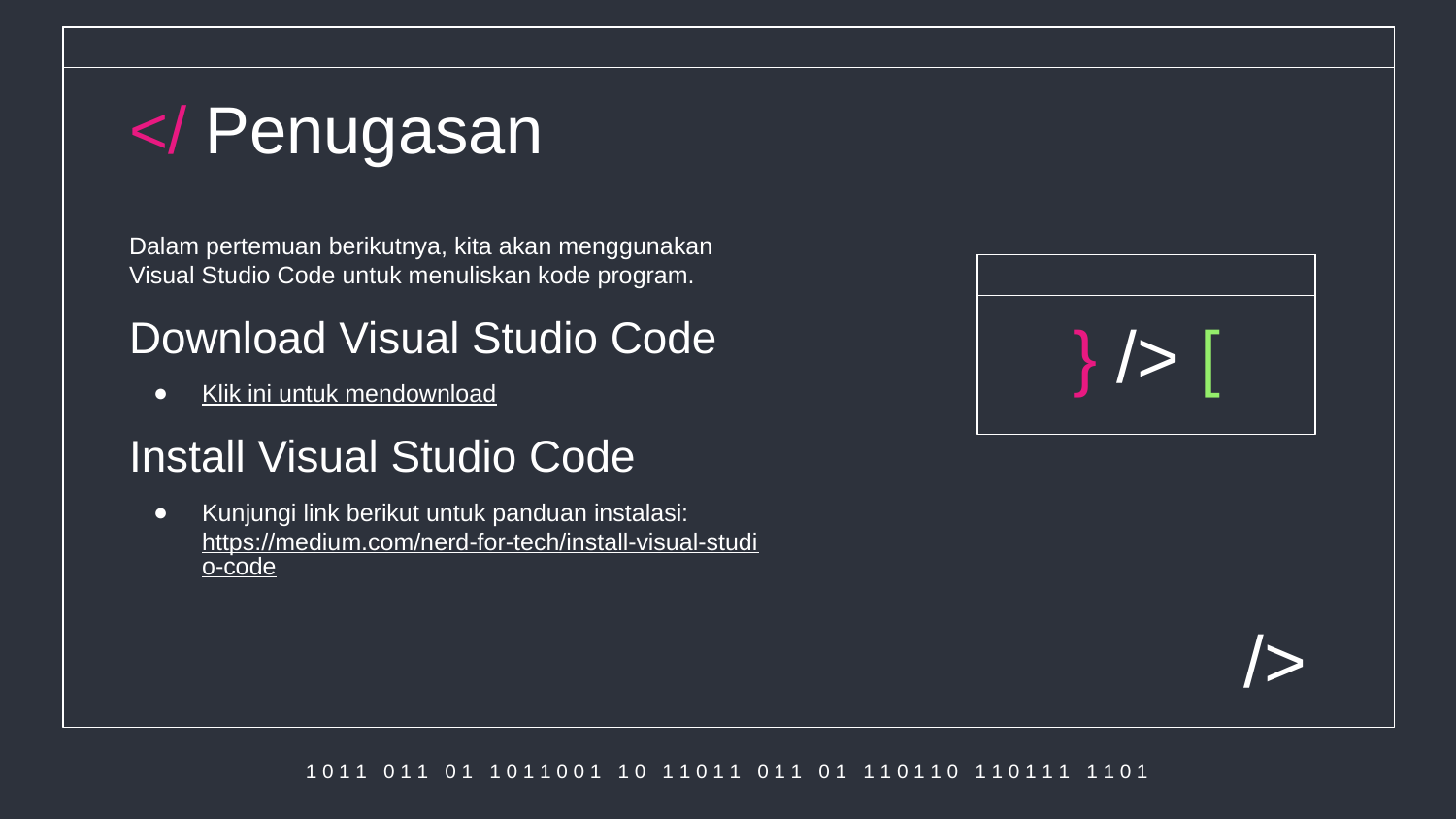

# </ Penugasan
Dalam pertemuan berikutnya, kita akan menggunakan Visual Studio Code untuk menuliskan kode program.
Download Visual Studio Code
Klik ini untuk mendownload
Install Visual Studio Code
Kunjungi link berikut untuk panduan instalasi: https://medium.com/nerd-for-tech/install-visual-studio-code

} /> [
/>